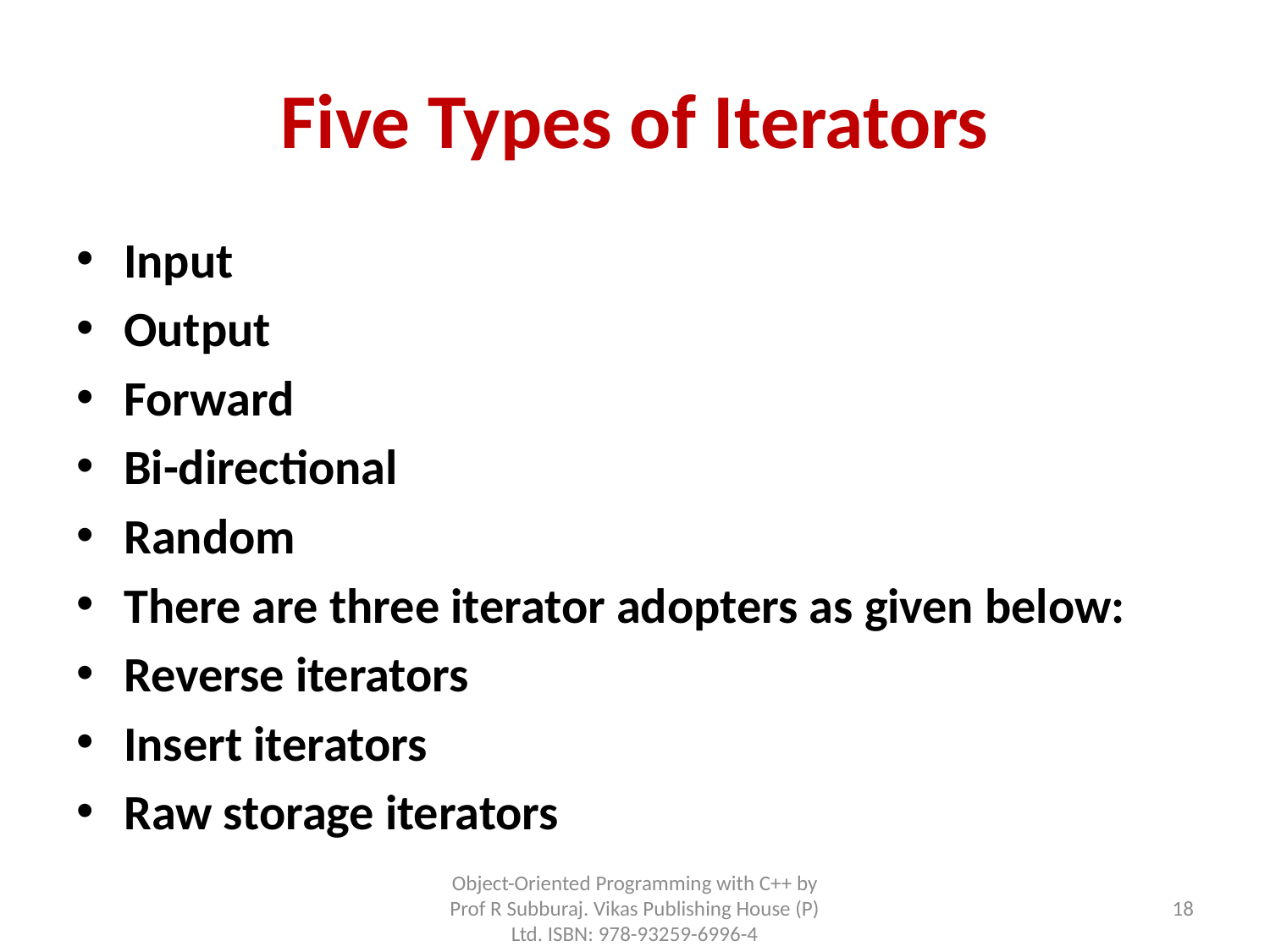

# Five Types of Iterators
Input
Output
Forward
Bi-directional
Random
There are three iterator adopters as given below:
Reverse iterators
Insert iterators
Raw storage iterators

Object-Oriented Programming with C++ by Prof R Subburaj. Vikas Publishing House (P) Ltd. ISBN: 978-93259-6996-4
18